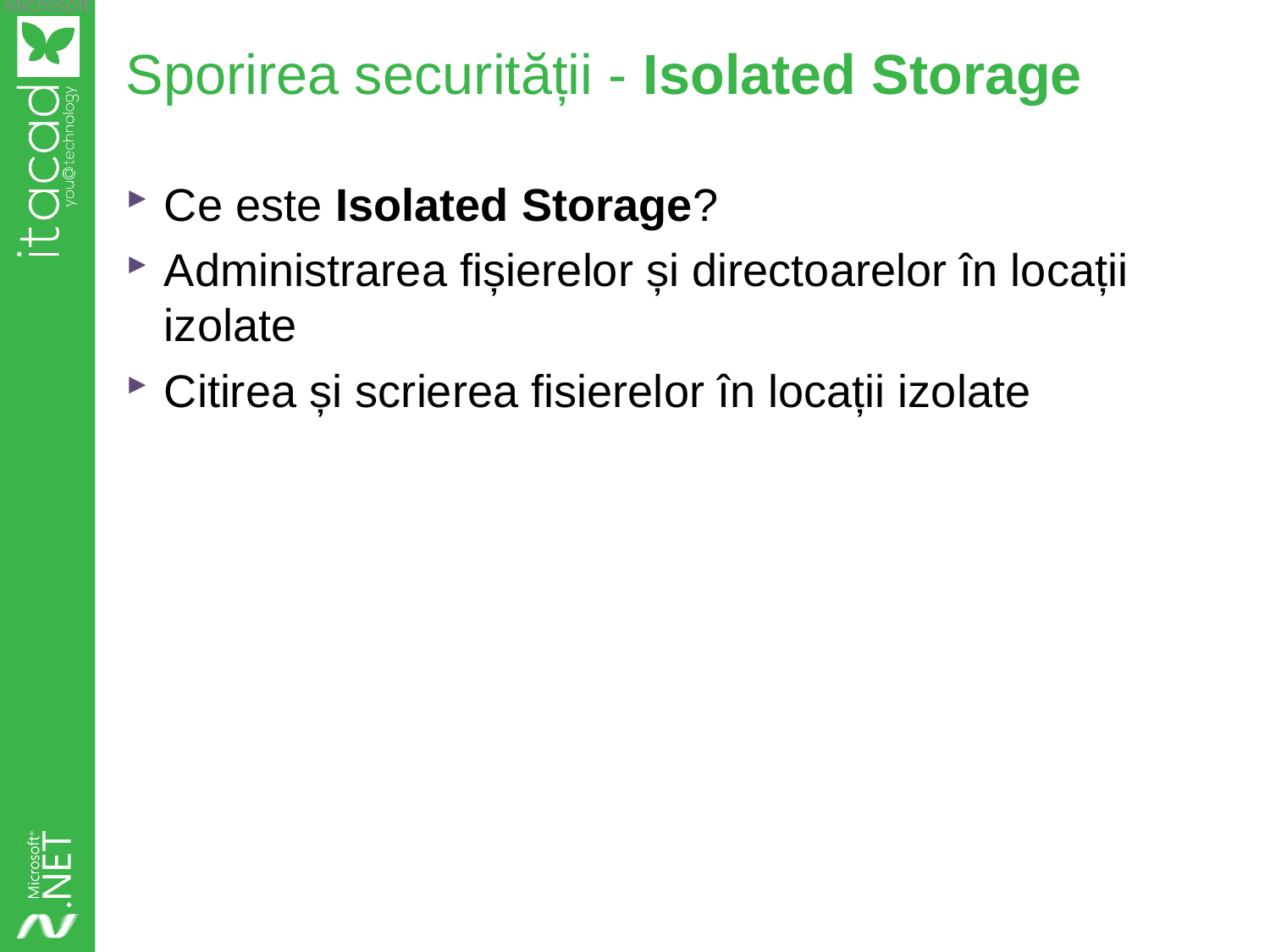

# Sporirea securității - Isolated Storage
Ce este Isolated Storage?
Administrarea fișierelor și directoarelor în locații izolate
Citirea și scrierea fisierelor în locații izolate
Academia Microsoft